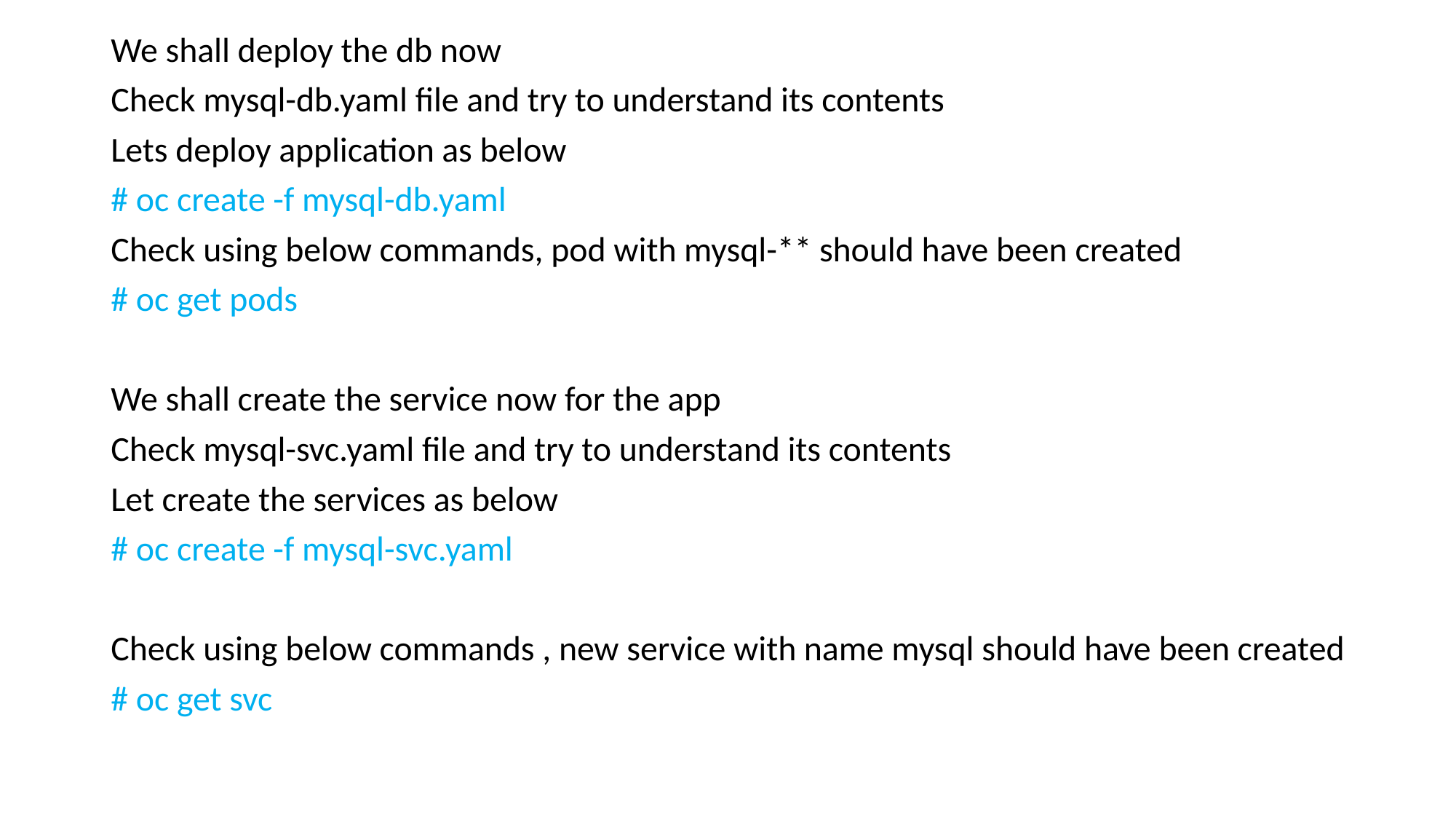

We shall deploy the db now
Check mysql-db.yaml file and try to understand its contents
Lets deploy application as below
# oc create -f mysql-db.yaml
Check using below commands, pod with mysql-** should have been created
# oc get pods

We shall create the service now for the app
Check mysql-svc.yaml file and try to understand its contents
Let create the services as below
# oc create -f mysql-svc.yaml

Check using below commands , new service with name mysql should have been created
# oc get svc